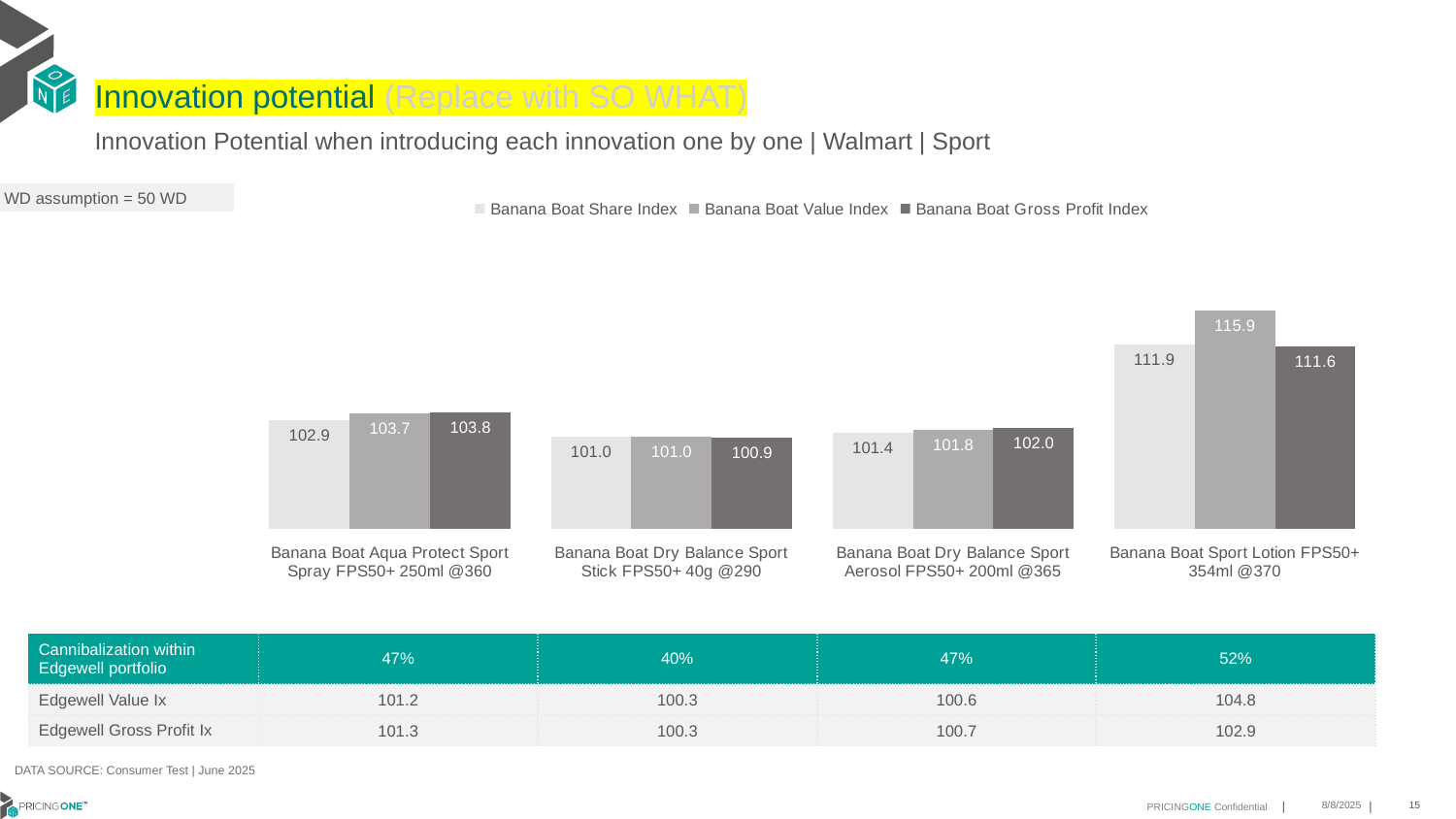

# Innovation potential (Replace with SO WHAT)
Innovation Potential when introducing each innovation one by one | Walmart | Sport
WD assumption = 50 WD

### Chart

| Category | Banana Boat Share Index | Banana Boat Value Index | Banana Boat Gross Profit Index |
|---|---|---|---|
| Banana Boat Aqua Protect Sport Spray FPS50+ 250ml @360 | 102.88786410875304 | 103.73212727219179 | 103.81618085204364 |
| Banana Boat Dry Balance Sport Stick FPS50+ 40g @290 | 101.0070231163603 | 100.97858258963646 | 100.85918134818819 |
| Banana Boat Dry Balance Sport Aerosol FPS50+ 200ml @365 | 101.38443669868957 | 101.81186178068646 | 101.95950014814656 |
| Banana Boat Sport Lotion FPS50+ 354ml @370 | 111.89210964250282 | 115.89954087278926 | 111.62264138417628 |
| Cannibalization within Edgewell portfolio | 47% | 40% | 47% | 52% |
| --- | --- | --- | --- | --- |
| Edgewell Value Ix | 101.2 | 100.3 | 100.6 | 104.8 |
| Edgewell Gross Profit Ix | 101.3 | 100.3 | 100.7 | 102.9 |
DATA SOURCE: Consumer Test | June 2025

8/8/2025
15